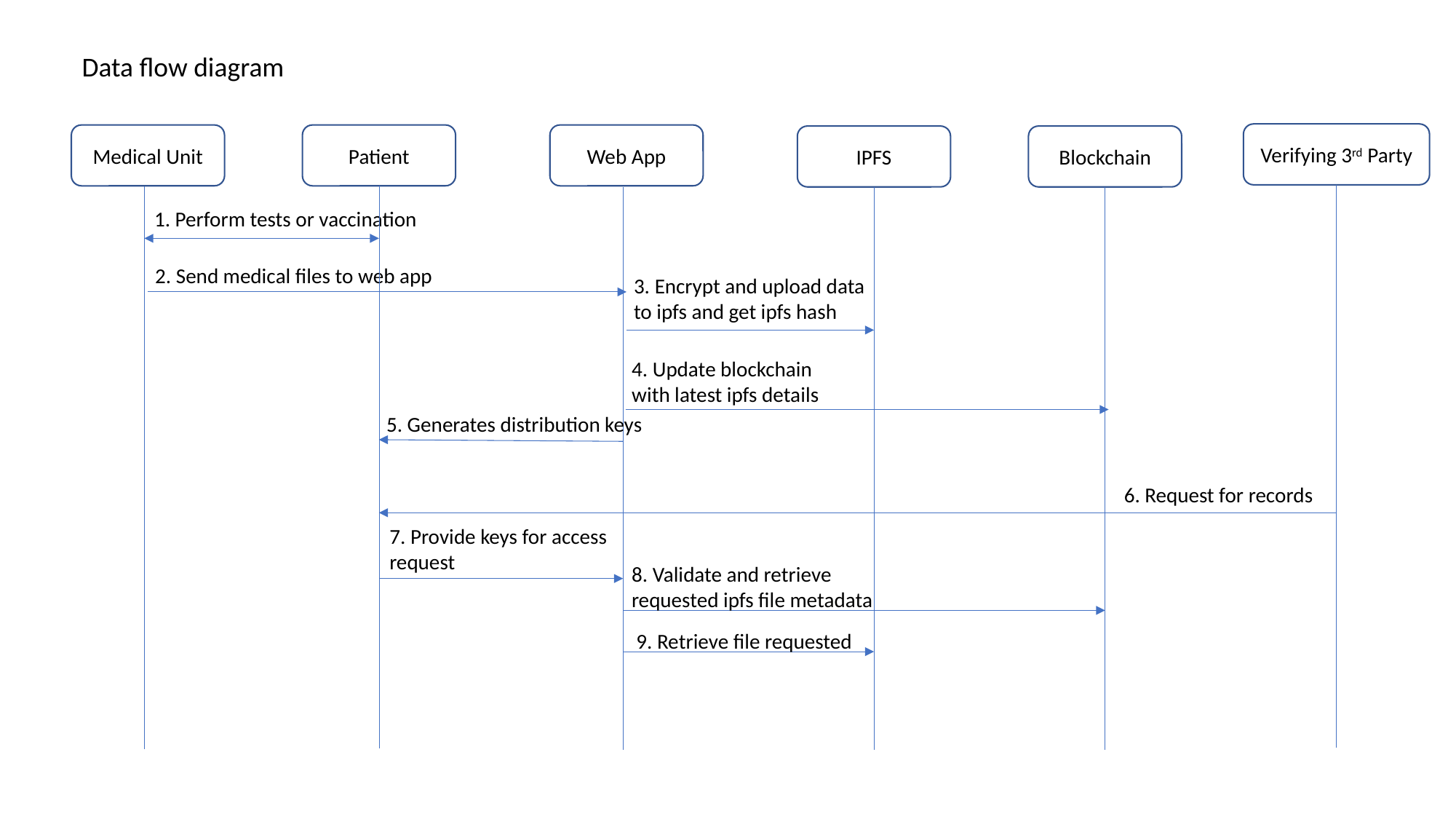

Data flow diagram
Verifying 3rd Party
Web App
Patient
Medical Unit
IPFS
Blockchain
1. Perform tests or vaccination
2. Send medical files to web app
3. Encrypt and upload data to ipfs and get ipfs hash
4. Update blockchain with latest ipfs details
5. Generates distribution keys
6. Request for records
7. Provide keys for access request
8. Validate and retrieve requested ipfs file metadata
9. Retrieve file requested